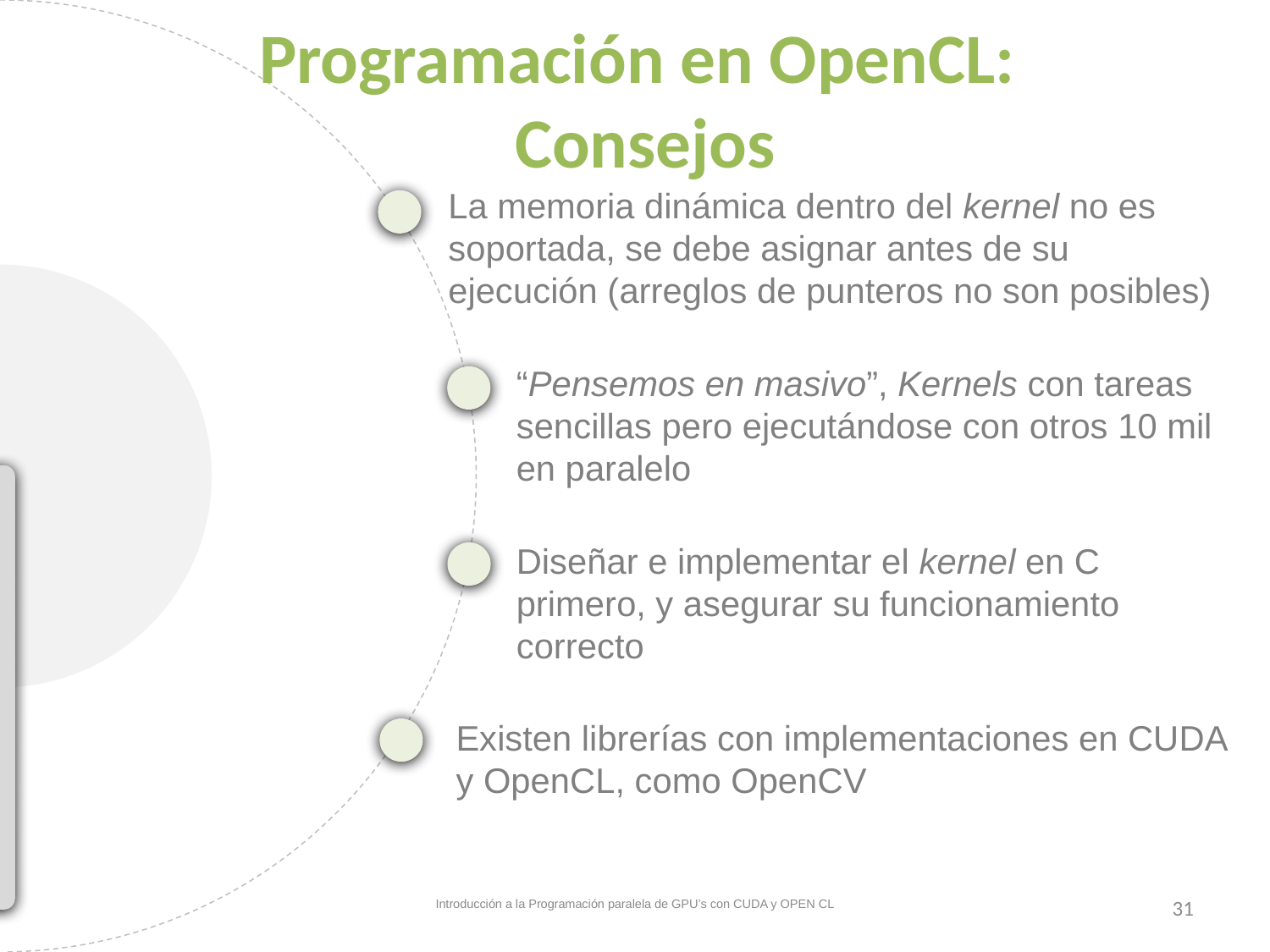

Programación en OpenCL:
Consejos
La memoria dinámica dentro del kernel no es soportada, se debe asignar antes de su ejecución (arreglos de punteros no son posibles)

“Pensemos en masivo”, Kernels con tareas sencillas pero ejecutándose con otros 10 mil en paralelo

Diseñar e implementar el kernel en C primero, y asegurar su funcionamiento correcto

Existen librerías con implementaciones en CUDA y OpenCL, como OpenCV

Introducción a la Programación paralela de GPU’s con CUDA y OPEN CL
31